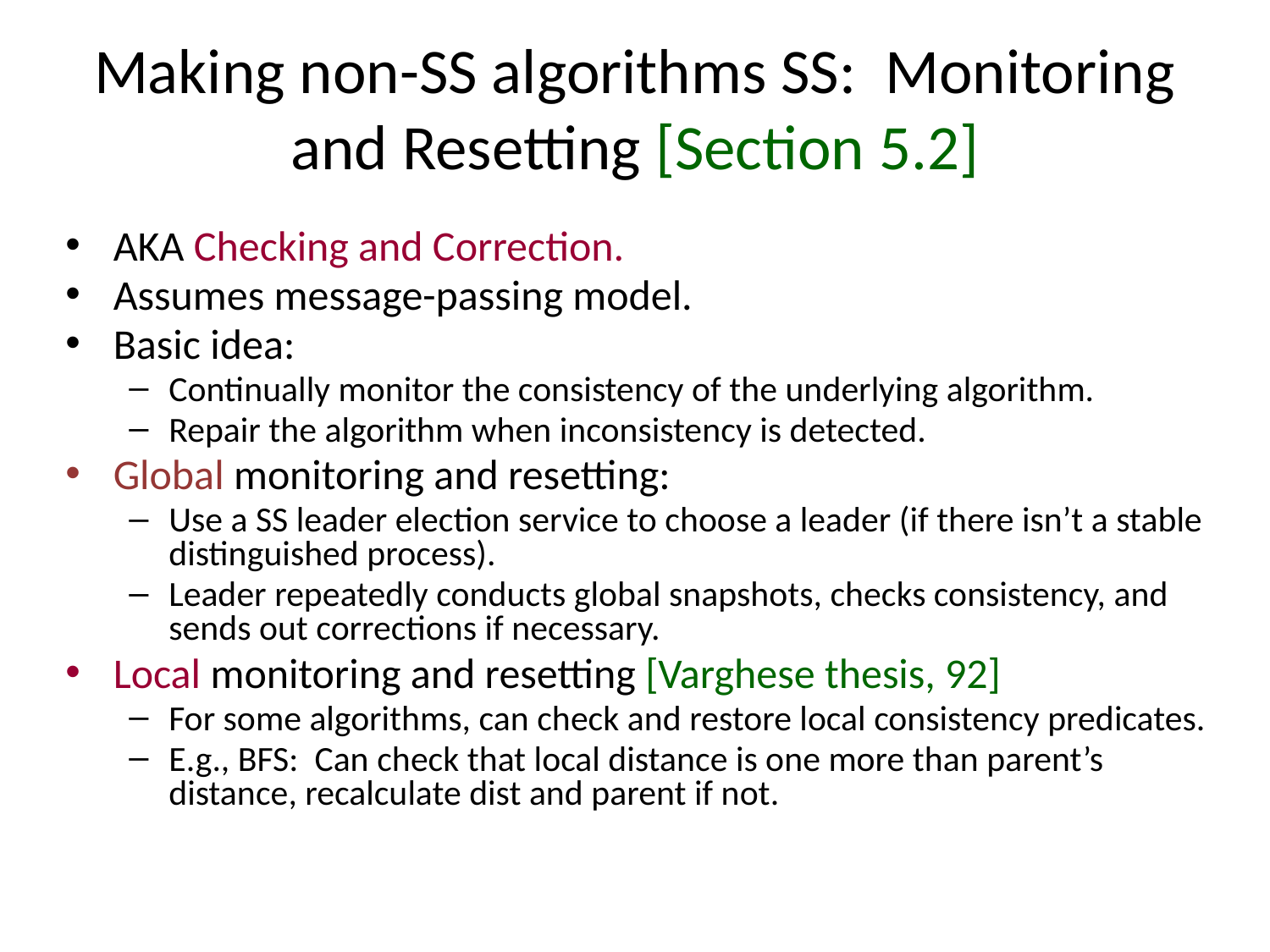

# Making non-SS algorithms SS:  Monitoring and Resetting [Section 5.2]
AKA Checking and Correction.
Assumes message-passing model.
Basic idea:
Continually monitor the consistency of the underlying algorithm.
Repair the algorithm when inconsistency is detected.
Global monitoring and resetting:
Use a SS leader election service to choose a leader (if there isn’t a stable distinguished process).
Leader repeatedly conducts global snapshots, checks consistency, and sends out corrections if necessary.
Local monitoring and resetting [Varghese thesis, 92]
For some algorithms, can check and restore local consistency predicates.
E.g., BFS:  Can check that local distance is one more than parent’s distance, recalculate dist and parent if not.